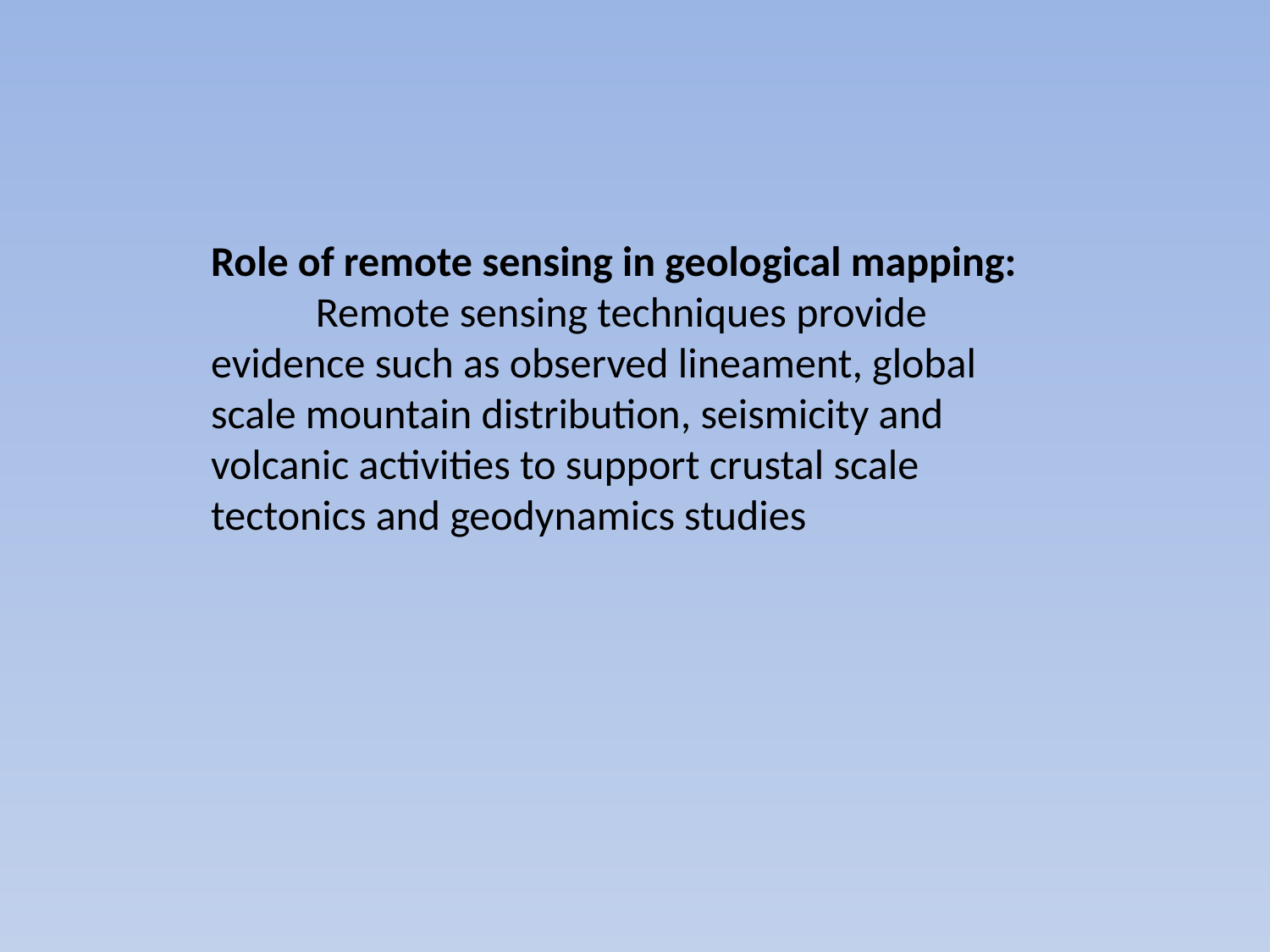

Role of remote sensing in geological mapping:
           Remote sensing techniques provide evidence such as observed lineament, global scale mountain distribution, seismicity and volcanic activities to support crustal scale tectonics and geodynamics studies